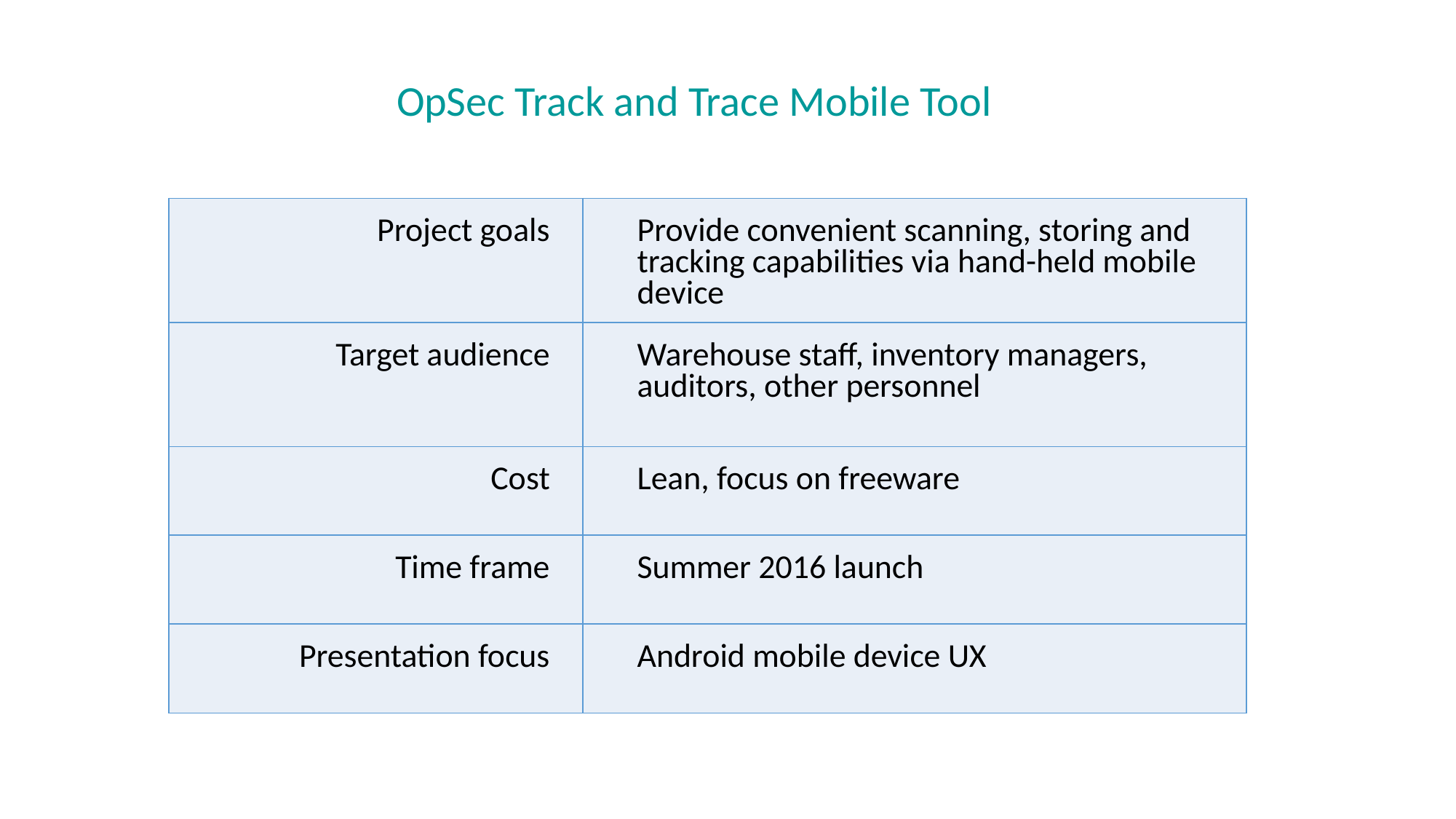

OpSec Track and Trace Mobile Tool
| Project goals | Provide convenient scanning, storing and tracking capabilities via hand-held mobile device |
| --- | --- |
| Target audience | Warehouse staff, inventory managers, auditors, other personnel |
| Cost | Lean, focus on freeware |
| Time frame | Summer 2016 launch |
| Presentation focus | Android mobile device UX |